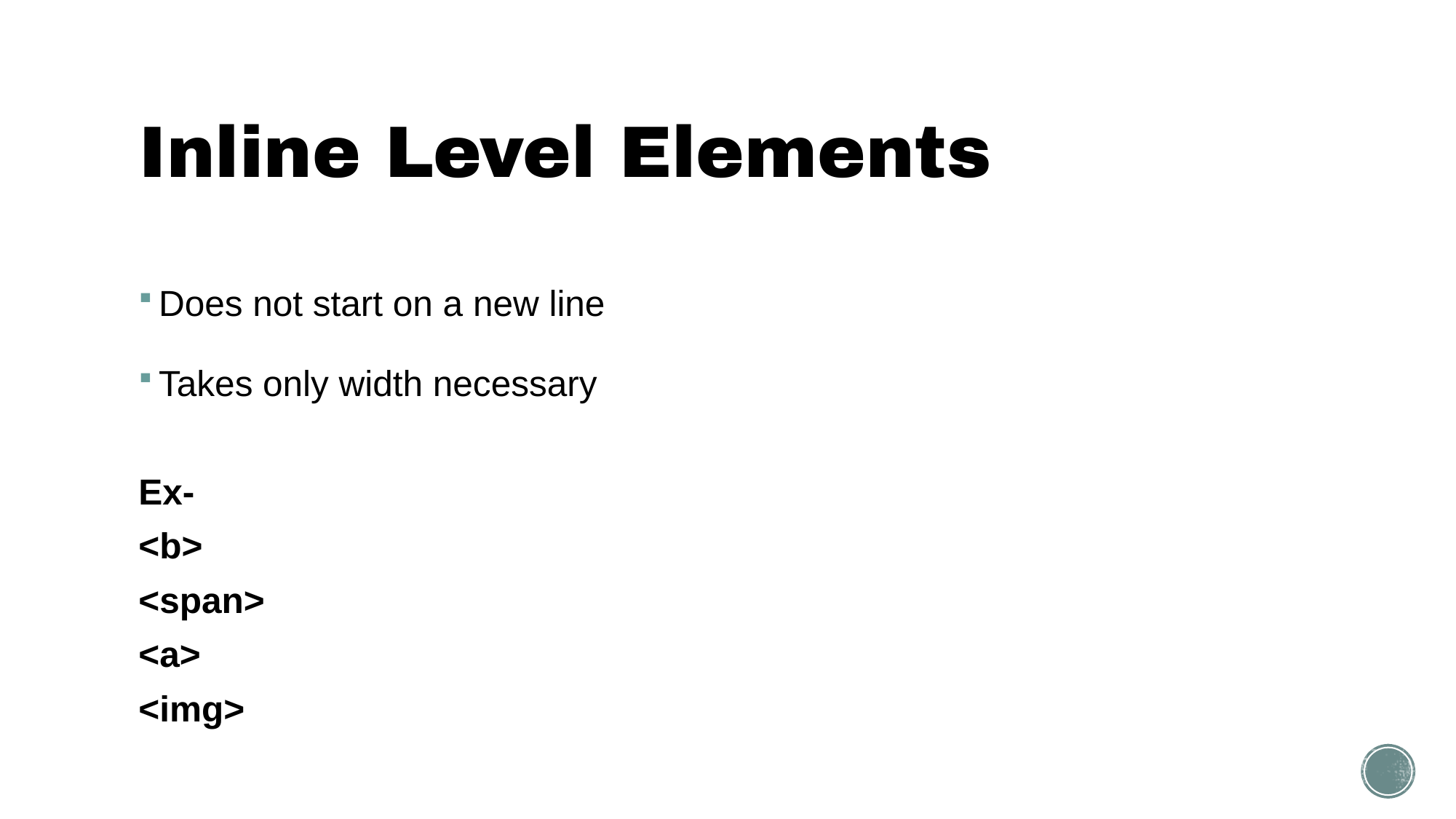

# Inline Level Elements
Does not start on a new line
Takes only width necessary

Ex-
<b>
<span>
<a>
<img>